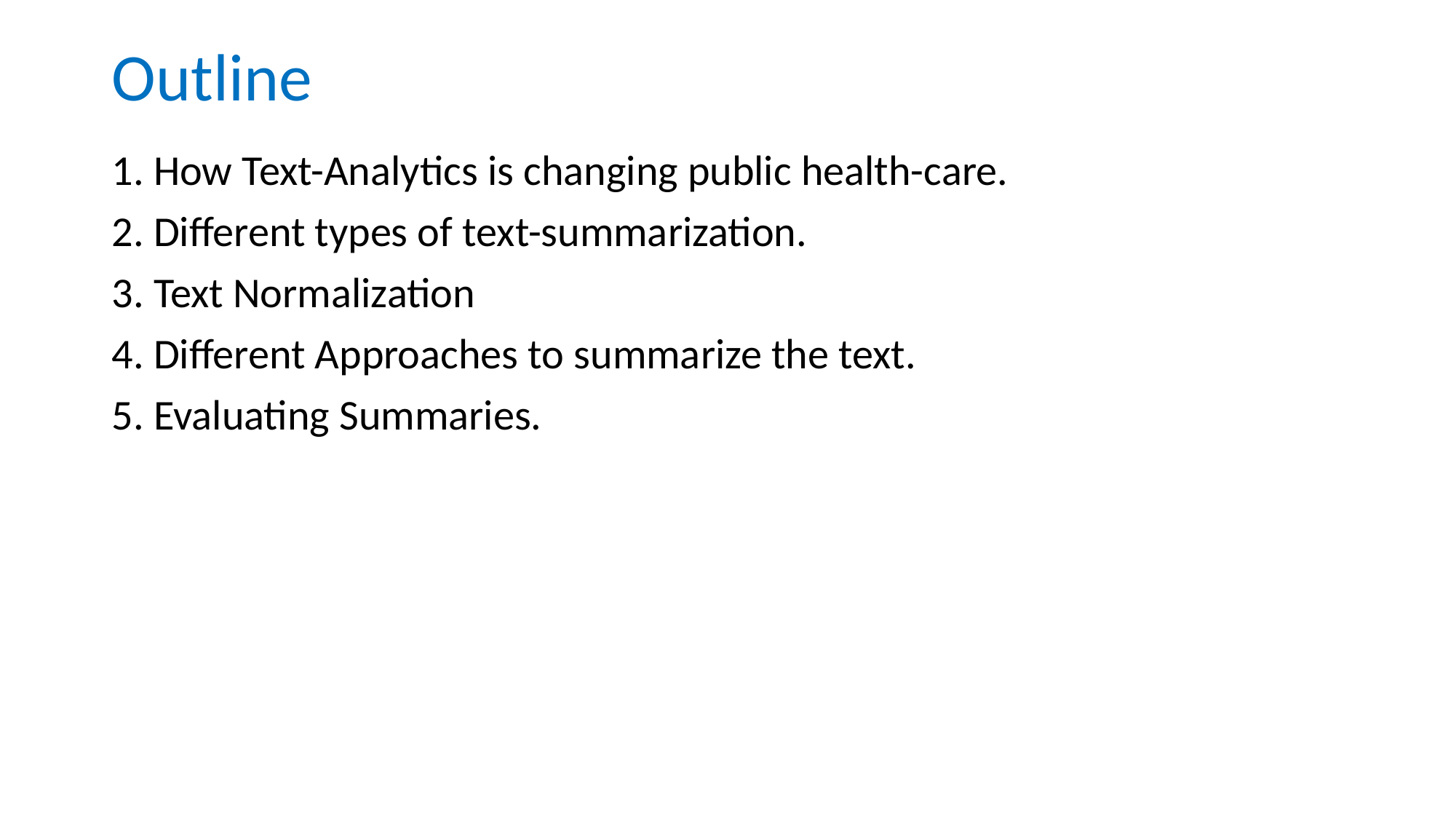

# Outline
1. How Text-Analytics is changing public health-care.
2. Different types of text-summarization.
3. Text Normalization
4. Different Approaches to summarize the text.
5. Evaluating Summaries.